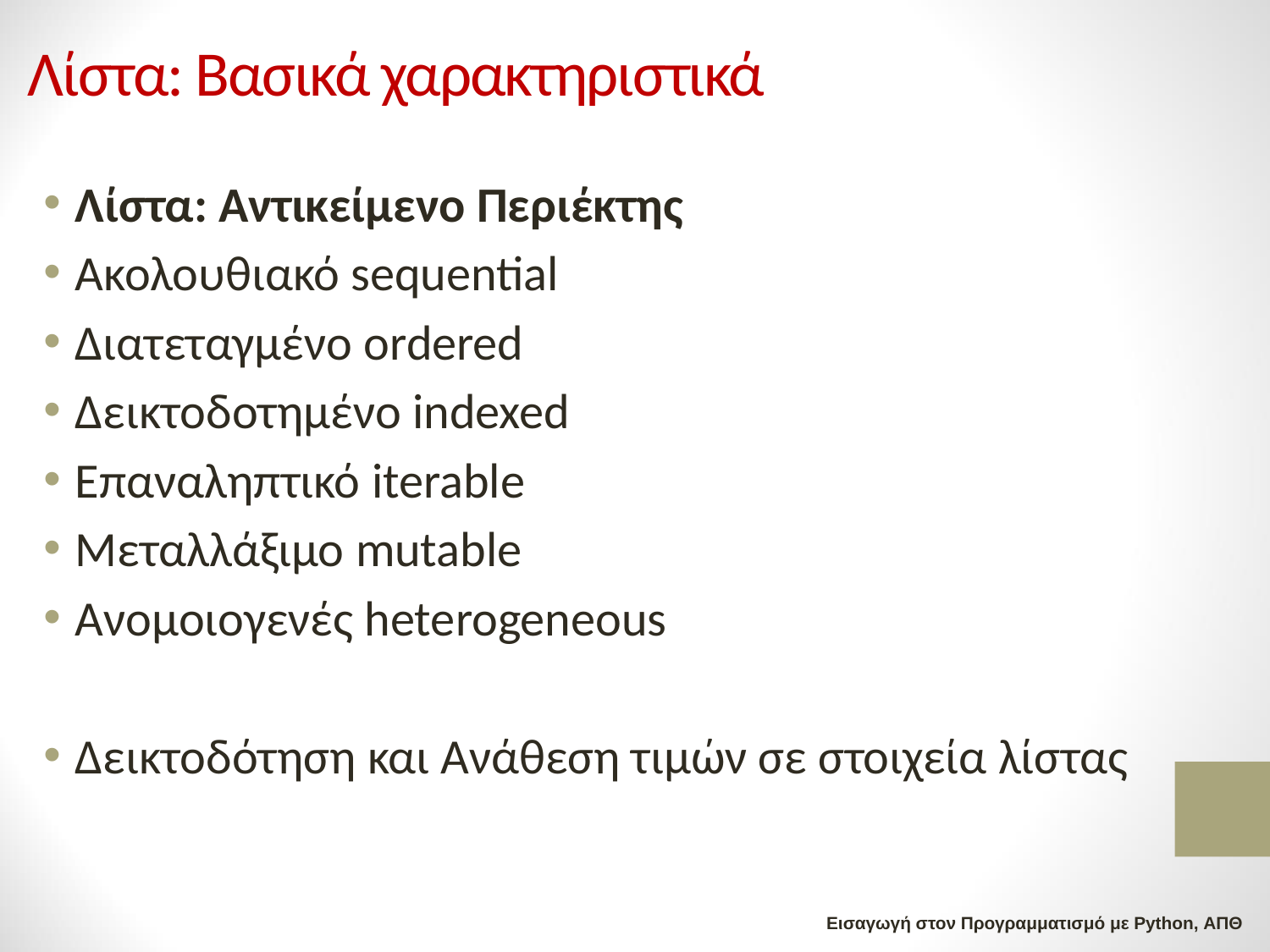

# Λίστα: Βασικά χαρακτηριστικά
Λίστα: Αντικείμενο Περιέκτης
Ακολουθιακό sequential
Διατεταγμένο ordered
Δεικτοδοτημένο indexed
Επαναληπτικό iterable
Μεταλλάξιμο mutable
Ανομοιογενές heterogeneous

Δεικτοδότηση και Ανάθεση τιμών σε στοιχεία λίστας